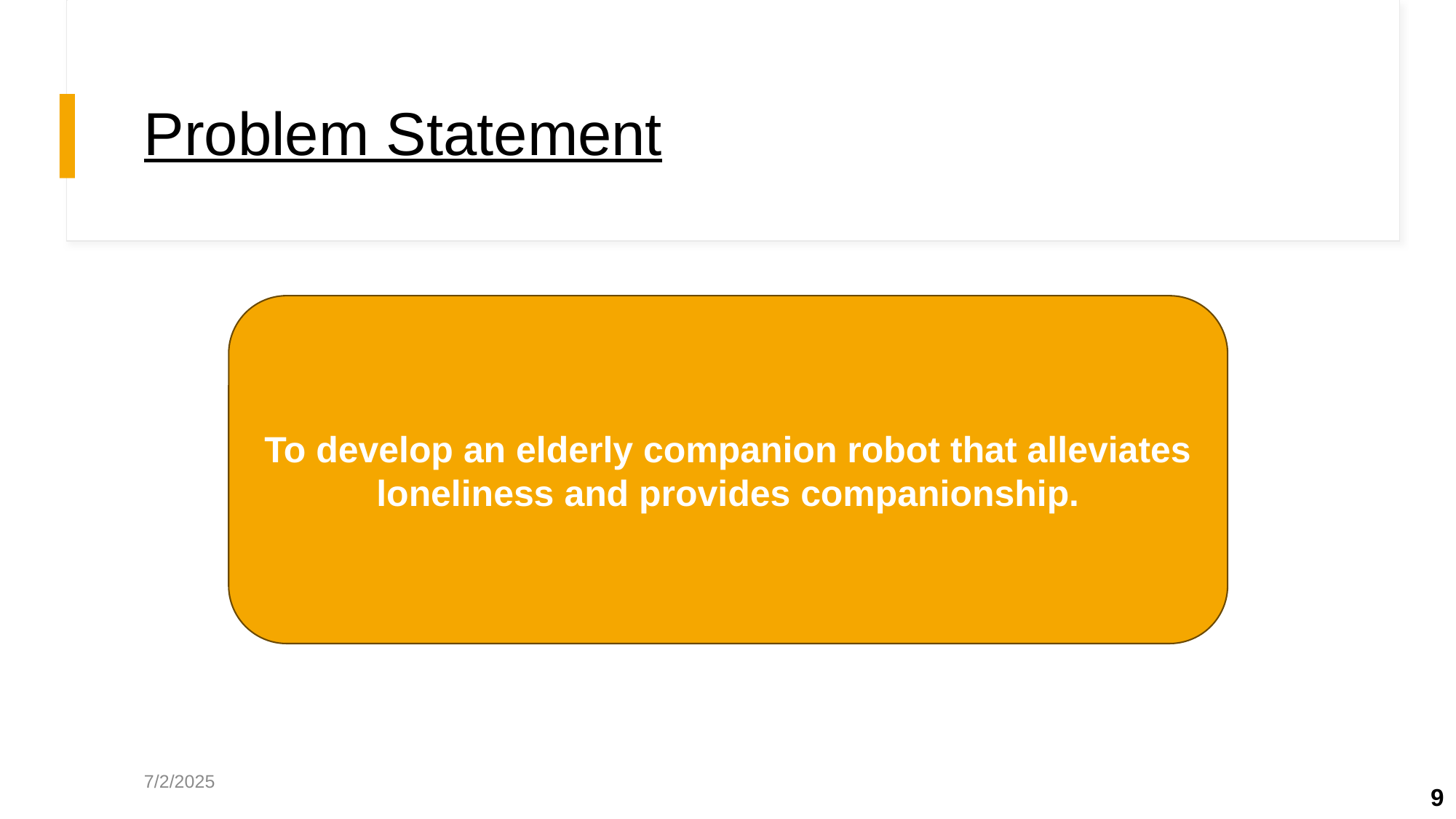

# Problem Statement
To develop an elderly companion robot that alleviates loneliness and provides companionship.

7/2/2025

9